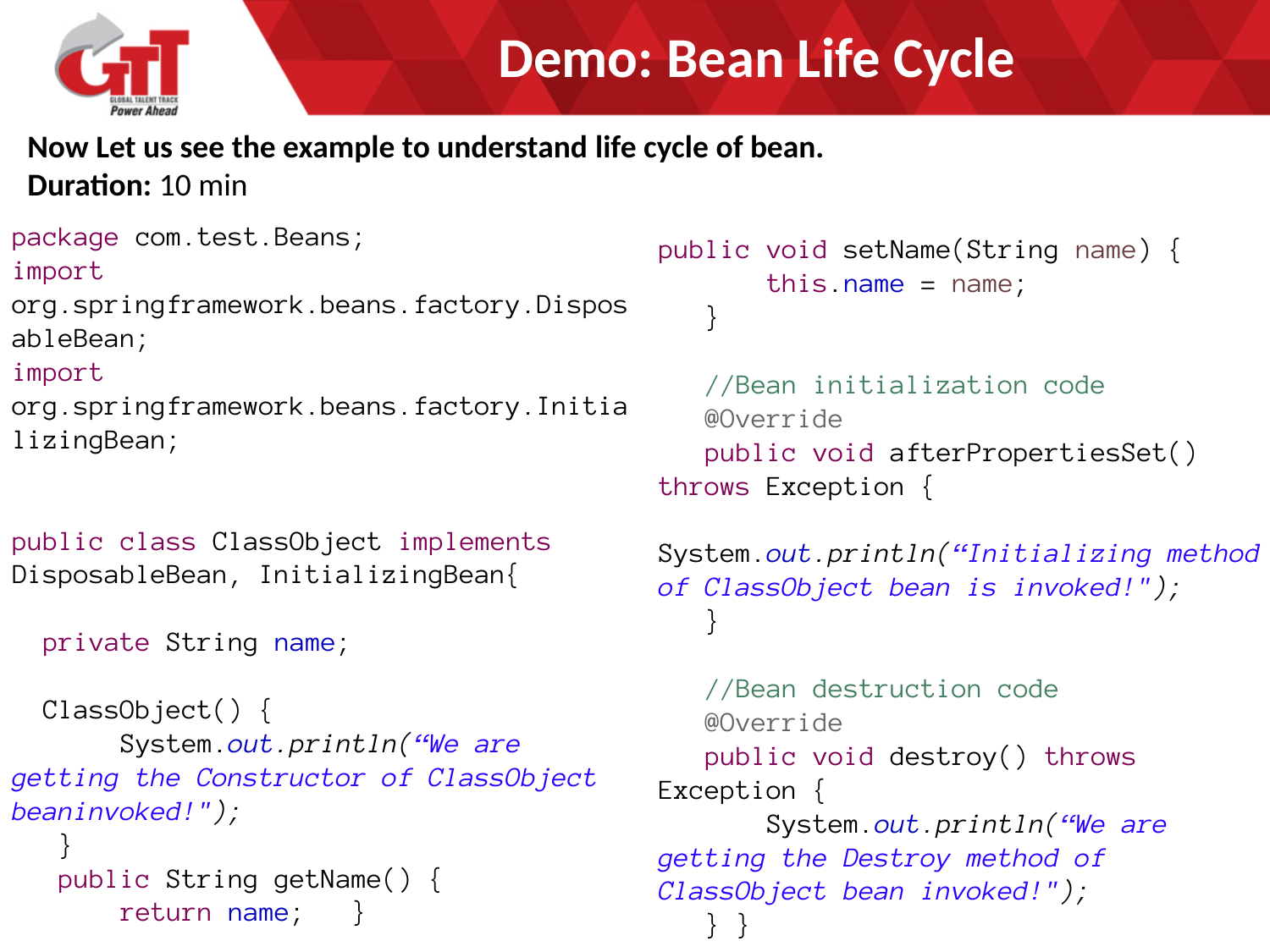

# Demo: Bean Life Cycle
Now Let us see the example to understand life cycle of bean.
Duration: 10 min

public void setName(String name) {
       this.name = name;
   }

   //Bean initialization code
   @Override
   public void afterPropertiesSet() throws Exception {

System.out.println(“Initializing method of ClassObject bean is invoked!");
   }

   //Bean destruction code
   @Override
   public void destroy() throws Exception {
       System.out.println(“We are getting the Destroy method of ClassObject bean invoked!");
   } }
package com.test.Beans;
import org.springframework.beans.factory.DisposableBean;
import org.springframework.beans.factory.InitializingBean;

public class ClassObject implements  DisposableBean, InitializingBean{

  private String name;

  ClassObject() {
       System.out.println(“We are getting the Constructor of ClassObject beaninvoked!");
   }
   public String getName() {
       return name;   }